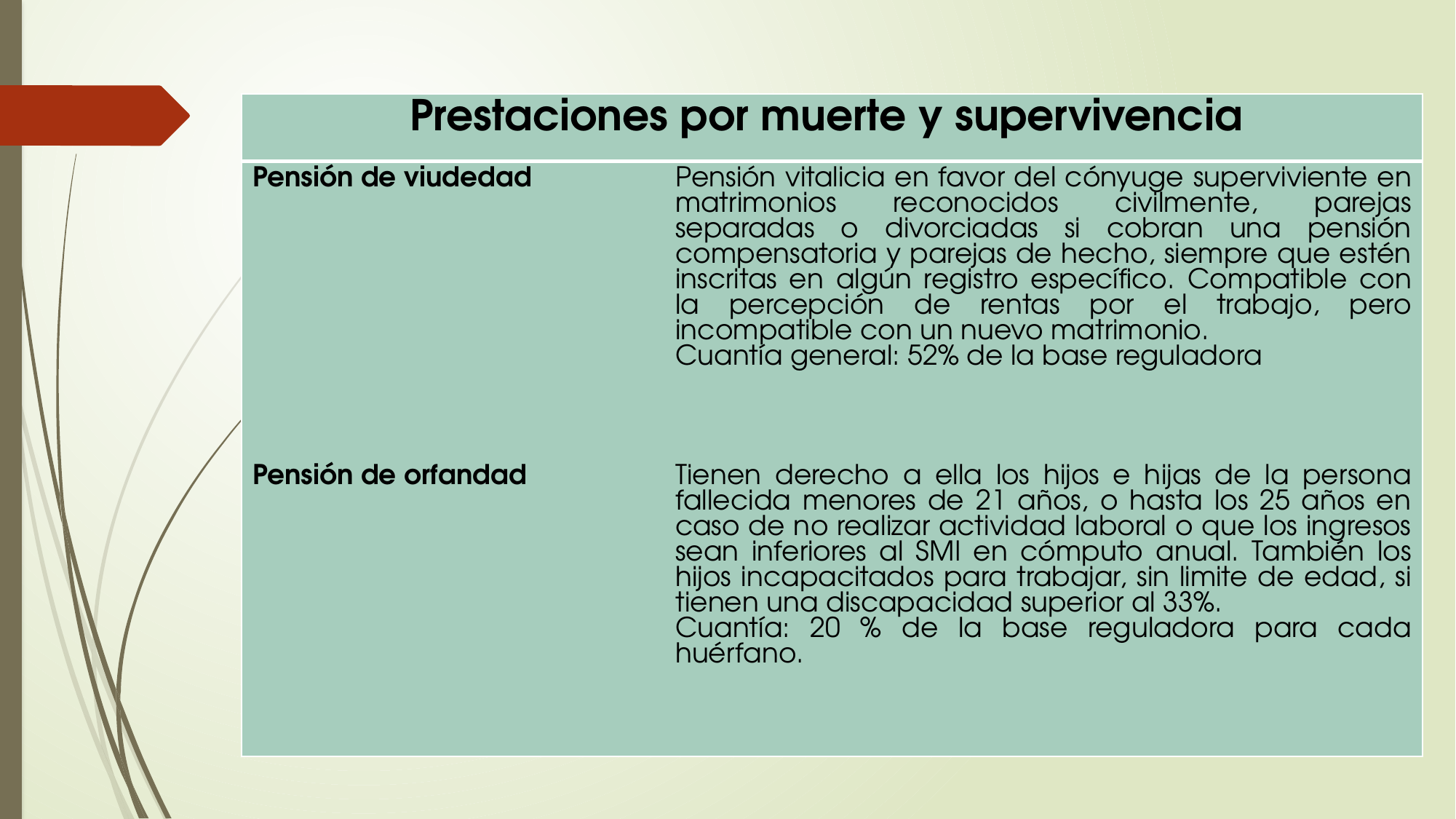

| Prestaciones por muerte y supervivencia |  |
| --- | --- |
| Pensión de viudedad | Pensión vitalicia en favor del cónyuge superviviente en matrimonios reconocidos civilmente, parejas separadas o divorciadas si cobran una pensión compensatoria y parejas de hecho, siempre que estén inscritas en algún registro específico. Compatible con la percepción de rentas por el trabajo, pero incompatible con un nuevo matrimonio. Cuantía general: 52% de la base reguladora |
| Pensión de orfandad | Tienen derecho a ella los hijos e hijas de la persona fallecida menores de 21 años, o hasta los 25 años en caso de no realizar actividad laboral o que los ingresos sean inferiores al SMI en cómputo anual. También los hijos incapacitados para trabajar, sin limite de edad, si tienen una discapacidad superior al 33%. Cuantía: 20 % de la base reguladora para cada huérfano. |